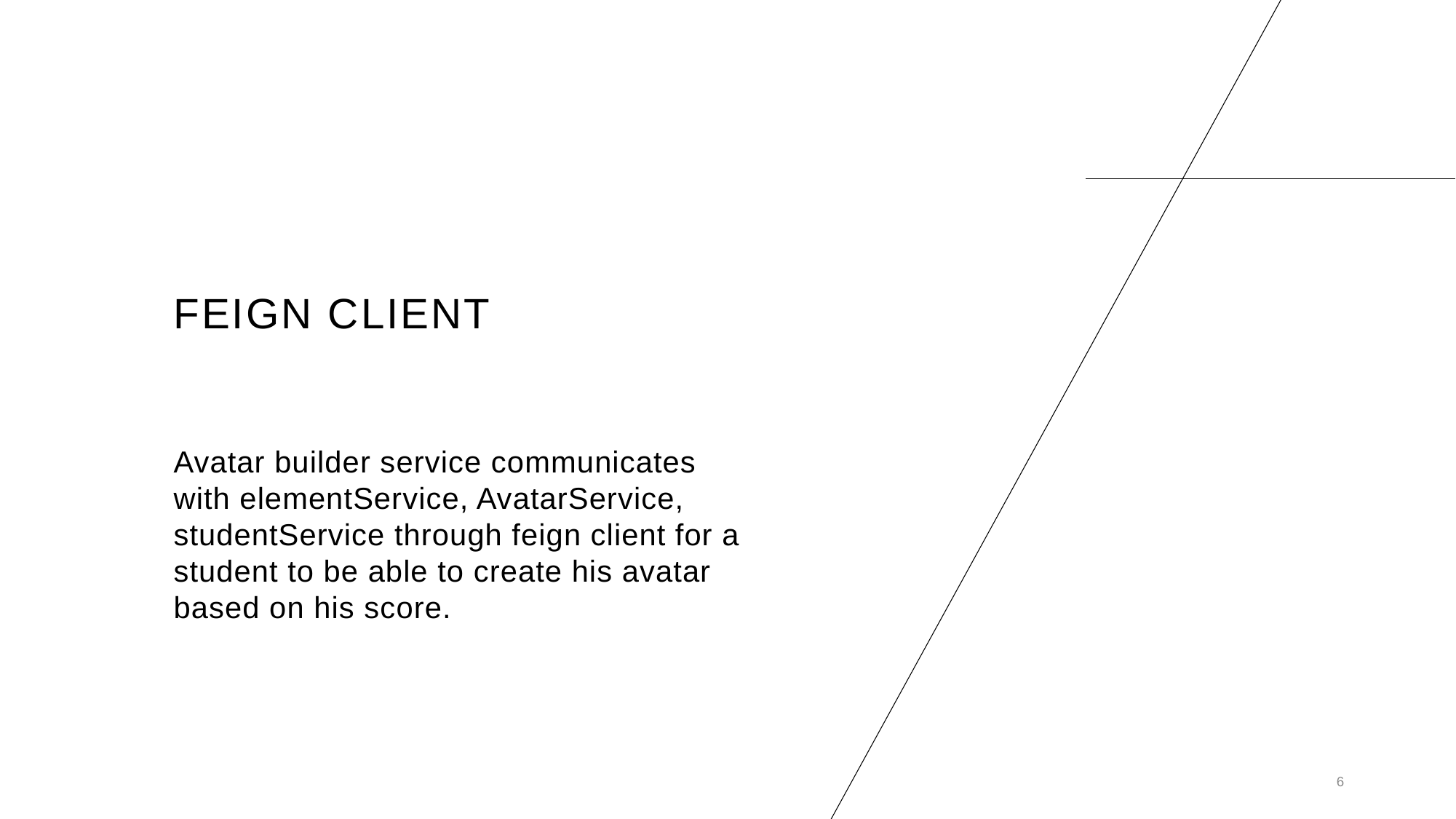

# Feign client
Avatar builder service communicates with elementService, AvatarService, studentService through feign client for a student to be able to create his avatar based on his score.
6